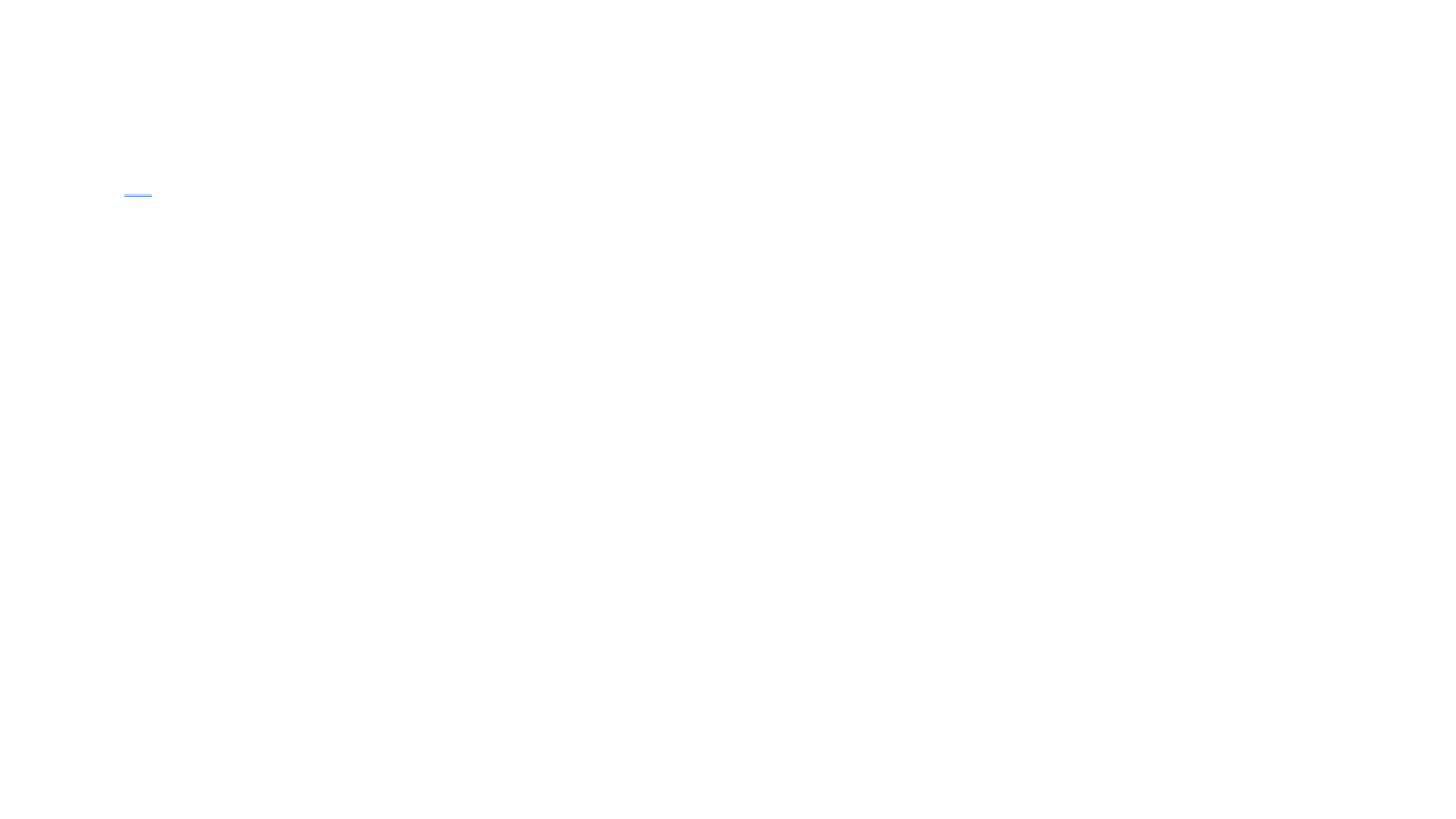

# Sản phẩm a sản phẩm b sản phẩm c